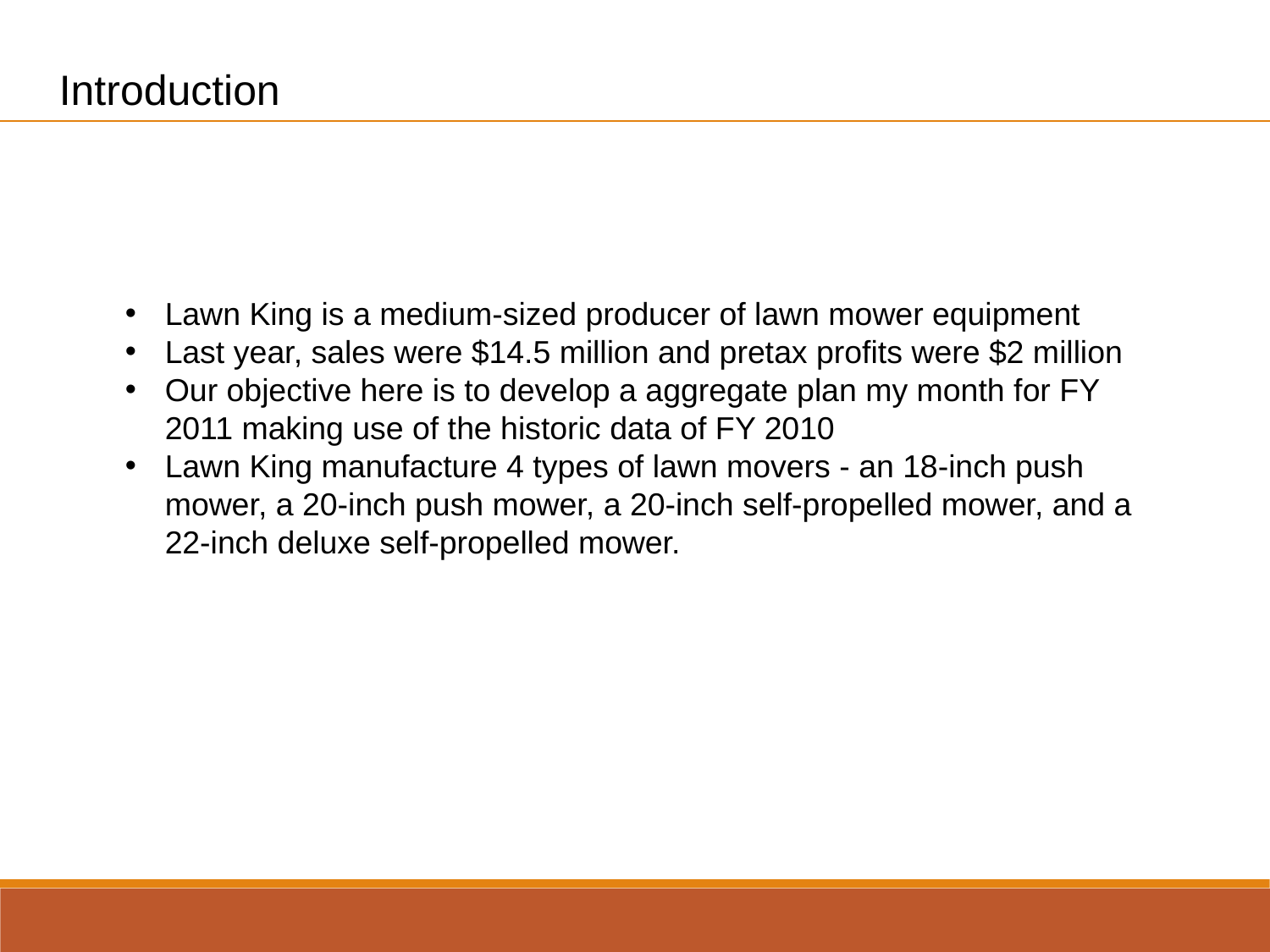

Introduction
Lawn King is a medium-sized producer of lawn mower equipment
Last year, sales were $14.5 million and pretax profits were $2 million
Our objective here is to develop a aggregate plan my month for FY 2011 making use of the historic data of FY 2010
Lawn King manufacture 4 types of lawn movers - an 18-inch push mower, a 20-inch push mower, a 20-inch self-propelled mower, and a 22-inch deluxe self-propelled mower.